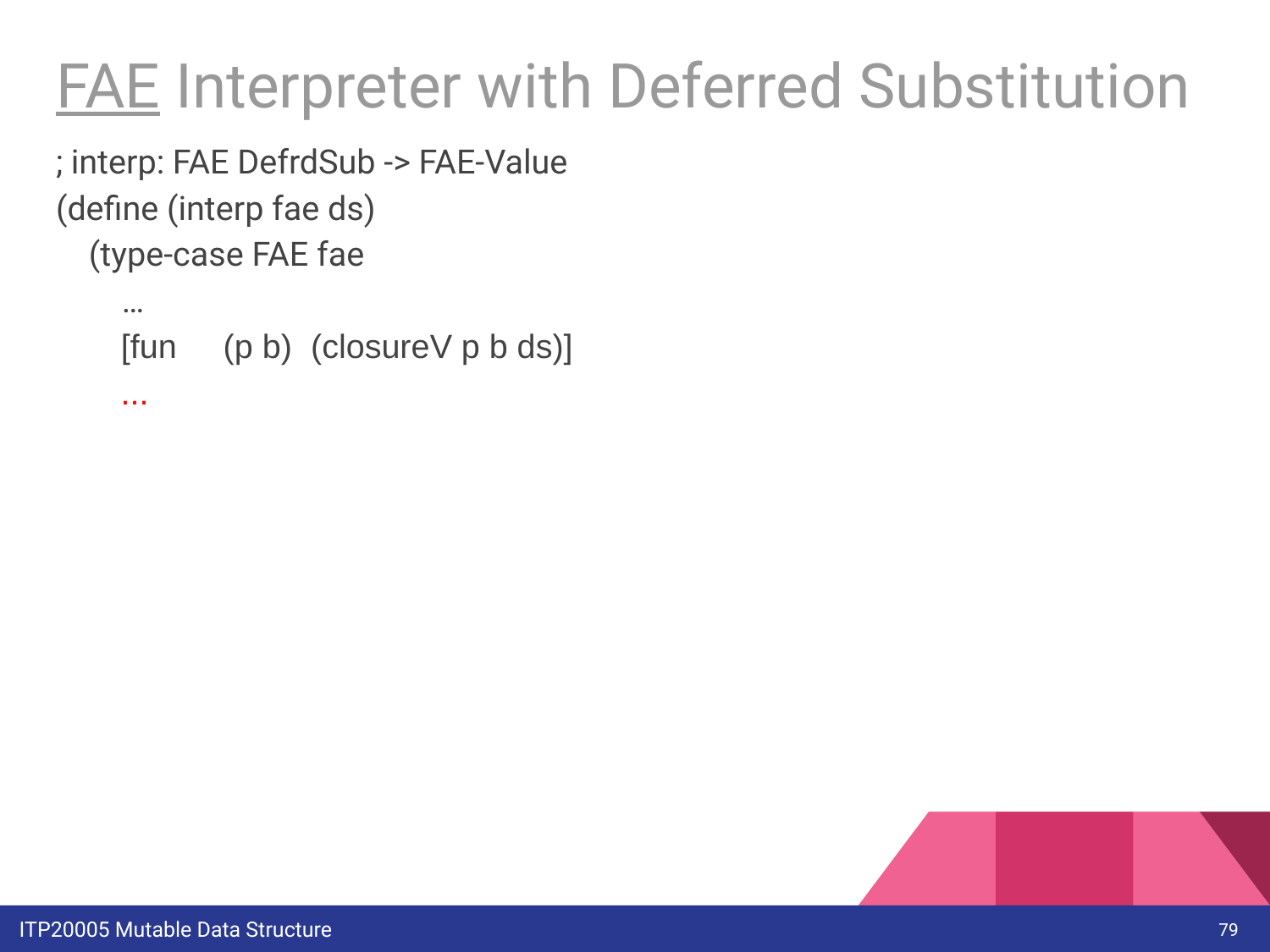

# FAE Interpreter with Deferred Substitution
; interp: FAE DefrdSub -> FAE-Value
(define (interp fae ds)
    (type-case FAE fae
        …
       [fun     (p b)  (closureV p b ds)]
       ...
79